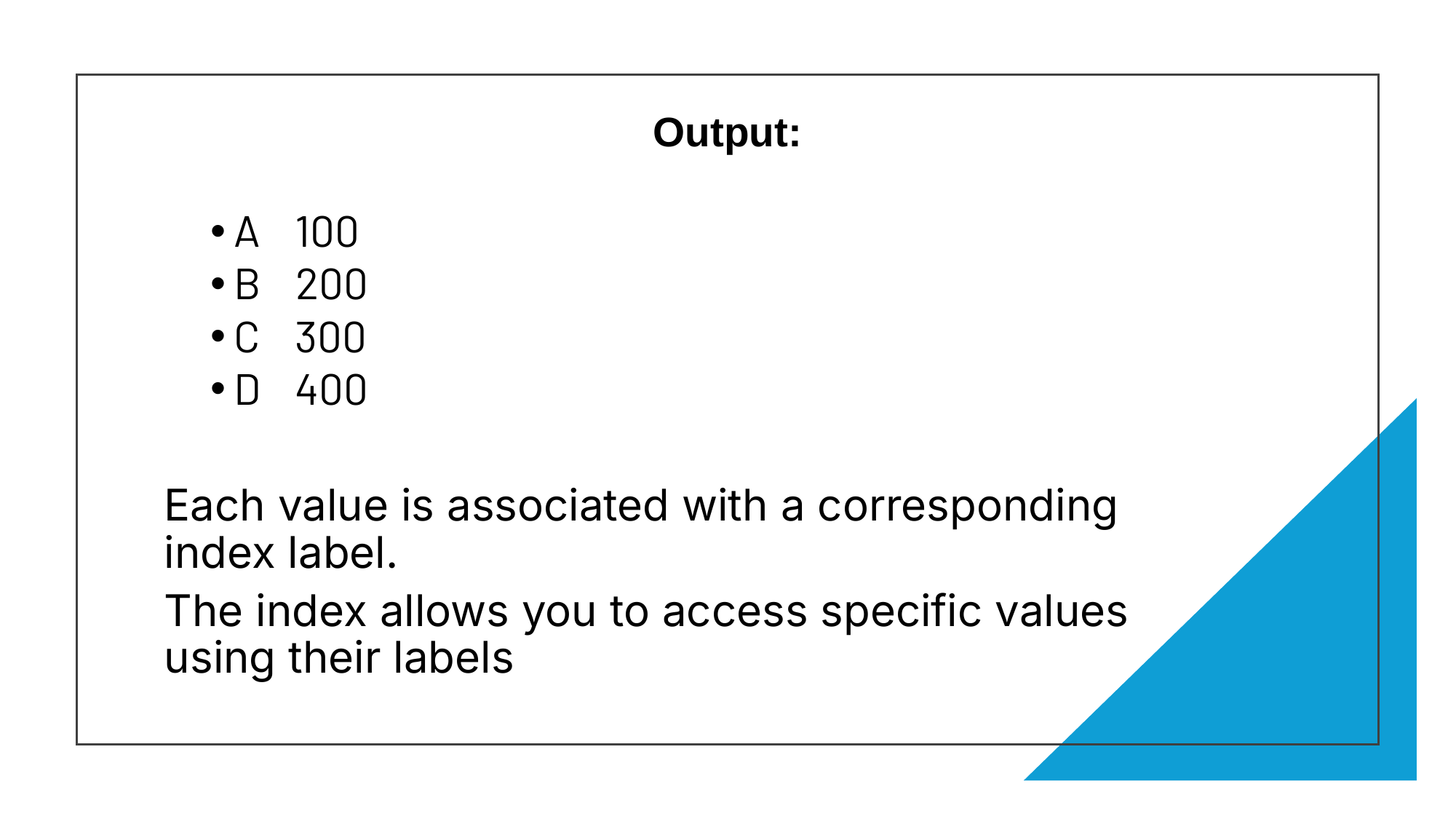

# Output:

A    100
B    200
C    300
D    400

Each value is associated with a corresponding index label.
The index allows you to access specific values using their labels